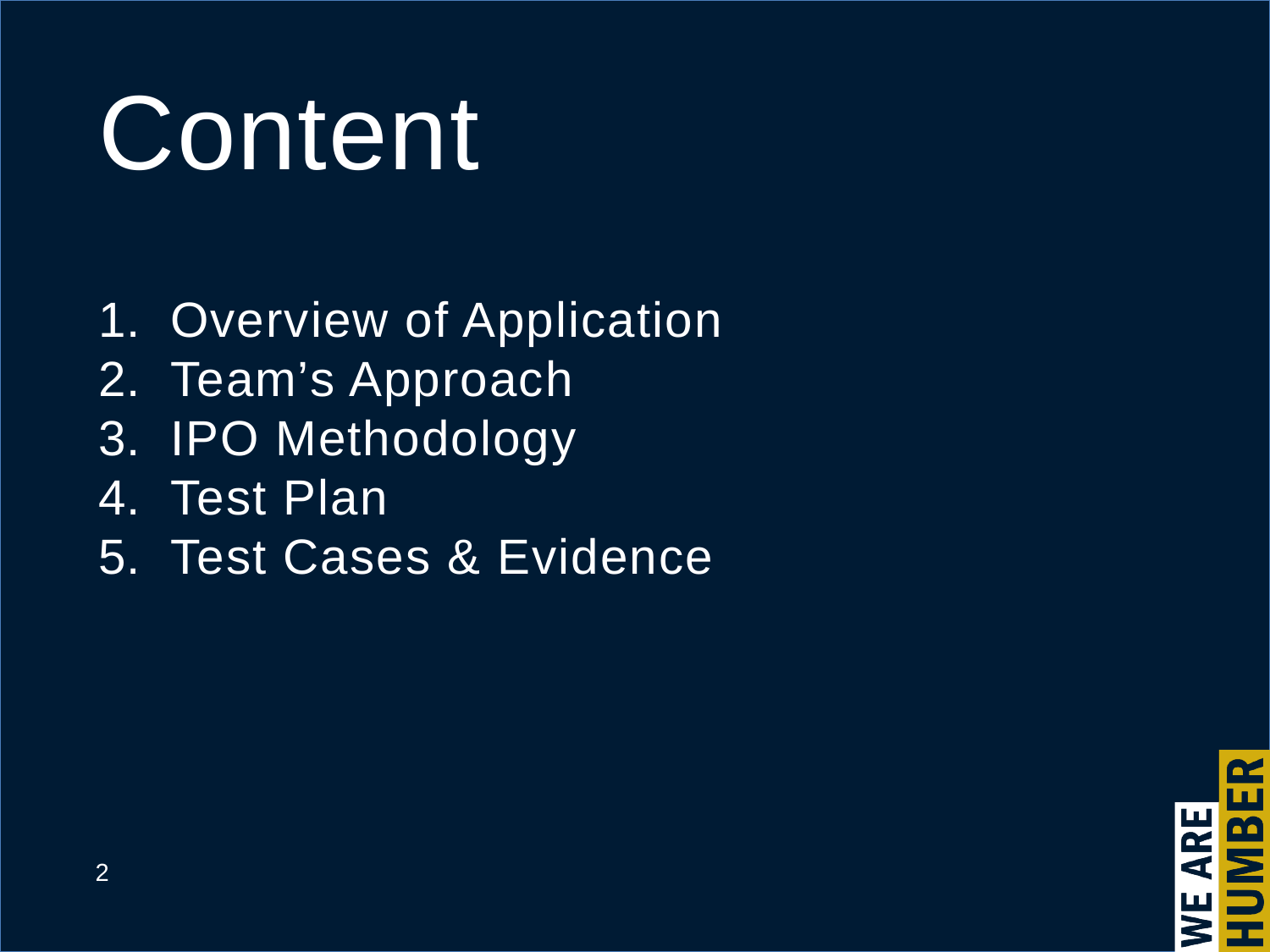

Content

Overview of Application
Team’s Approach
IPO Methodology
Test Plan
Test Cases & Evidence